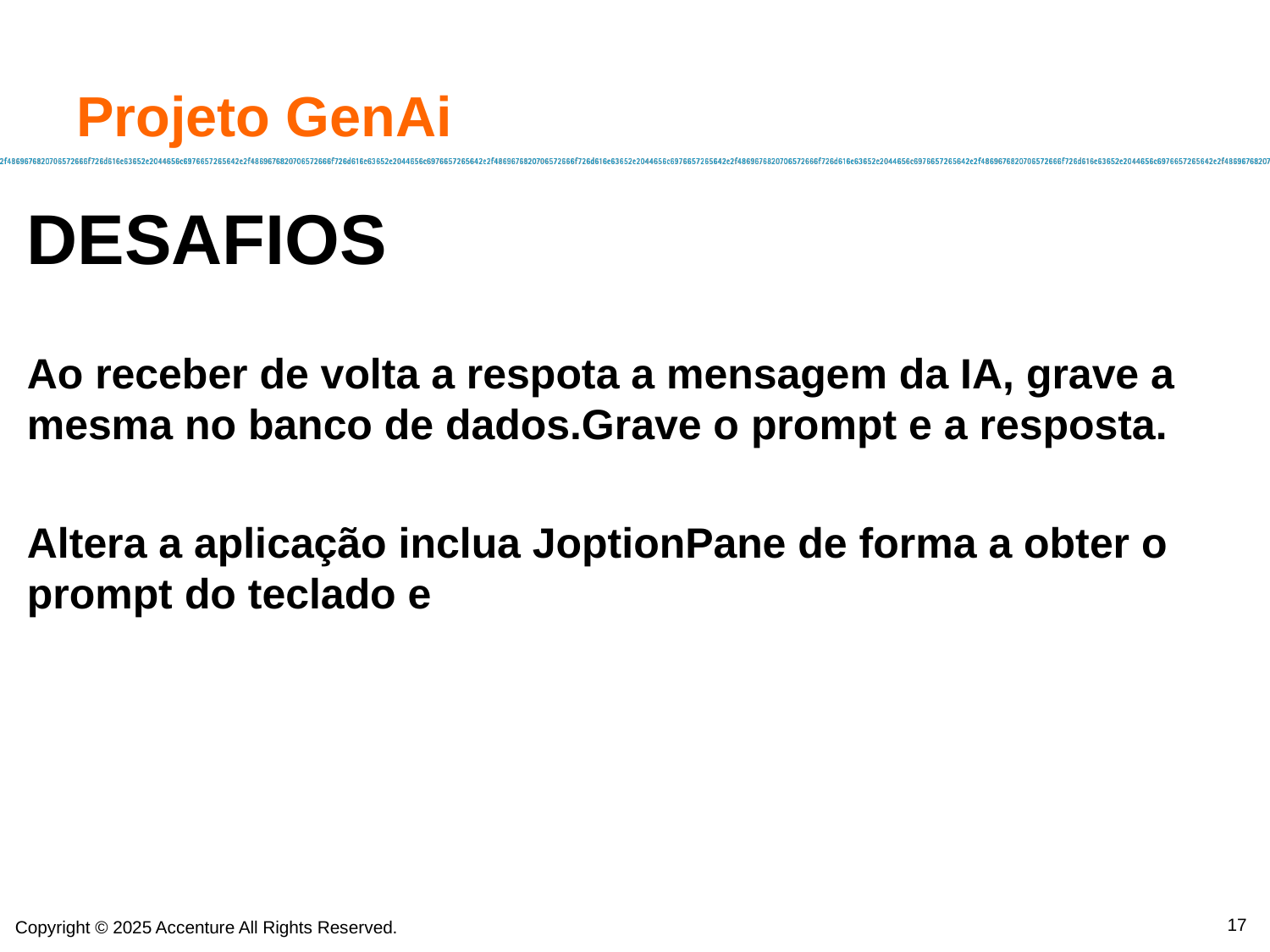

# Projeto GenAi
DESAFIOS

Ao receber de volta a respota a mensagem da IA, grave a mesma no banco de dados.Grave o prompt e a resposta.

Altera a aplicação inclua JoptionPane de forma a obter o prompt do teclado e

17